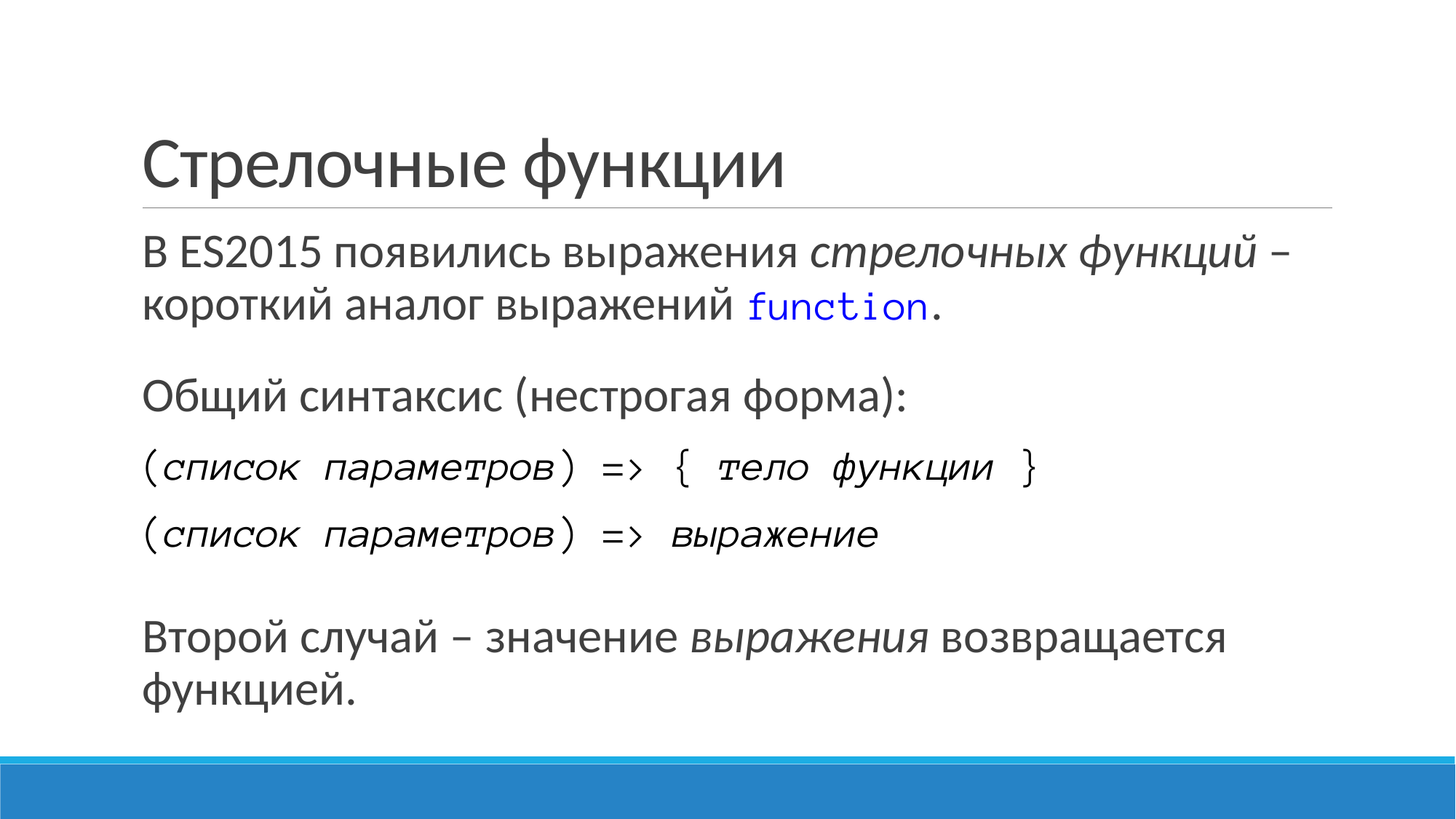

# Стрелочные функции
В ES2015 появились выражения стрелочных функций –короткий аналог выражений function.
Общий синтаксис (нестрогая форма):
(список параметров) => { тело функции }
(список параметров) => выражение

Второй случай – значение выражения возвращается функцией.